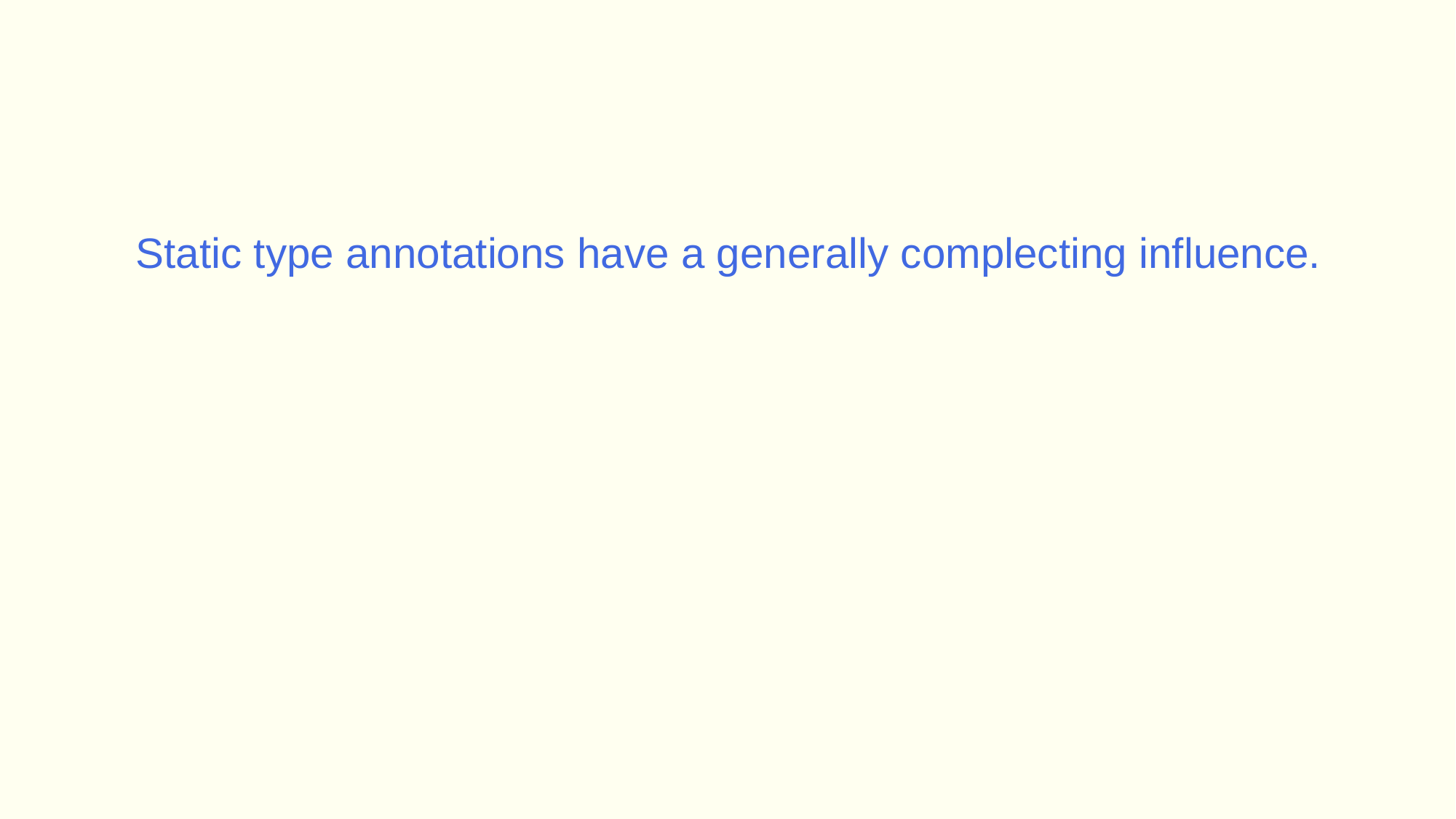

Static type annotations have a generally complecting influence.